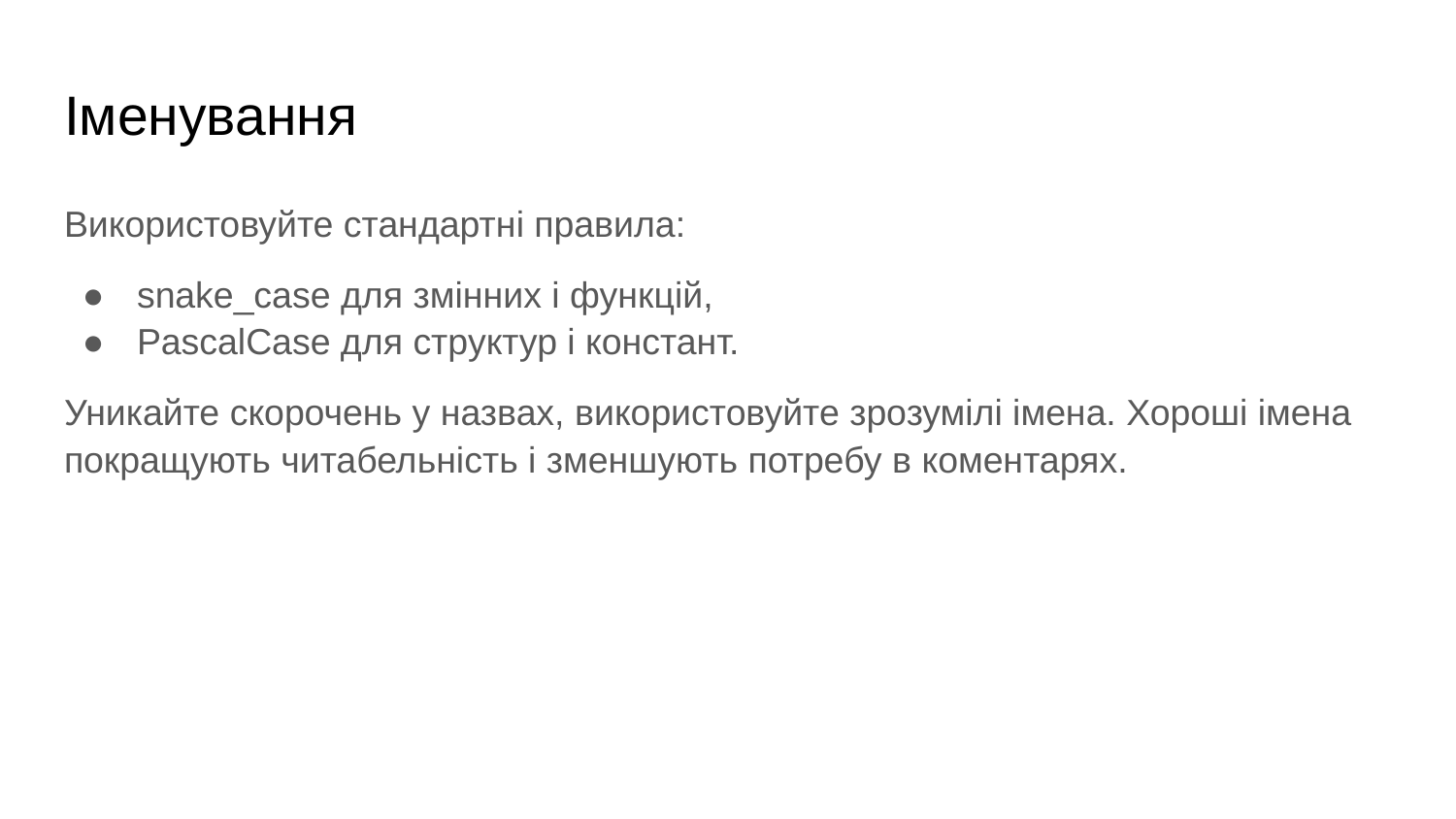

# Іменування
Використовуйте стандартні правила:
snake_case для змінних і функцій,
PascalCase для структур і констант.
Уникайте скорочень у назвах, використовуйте зрозумілі імена. Хороші імена покращують читабельність і зменшують потребу в коментарях.